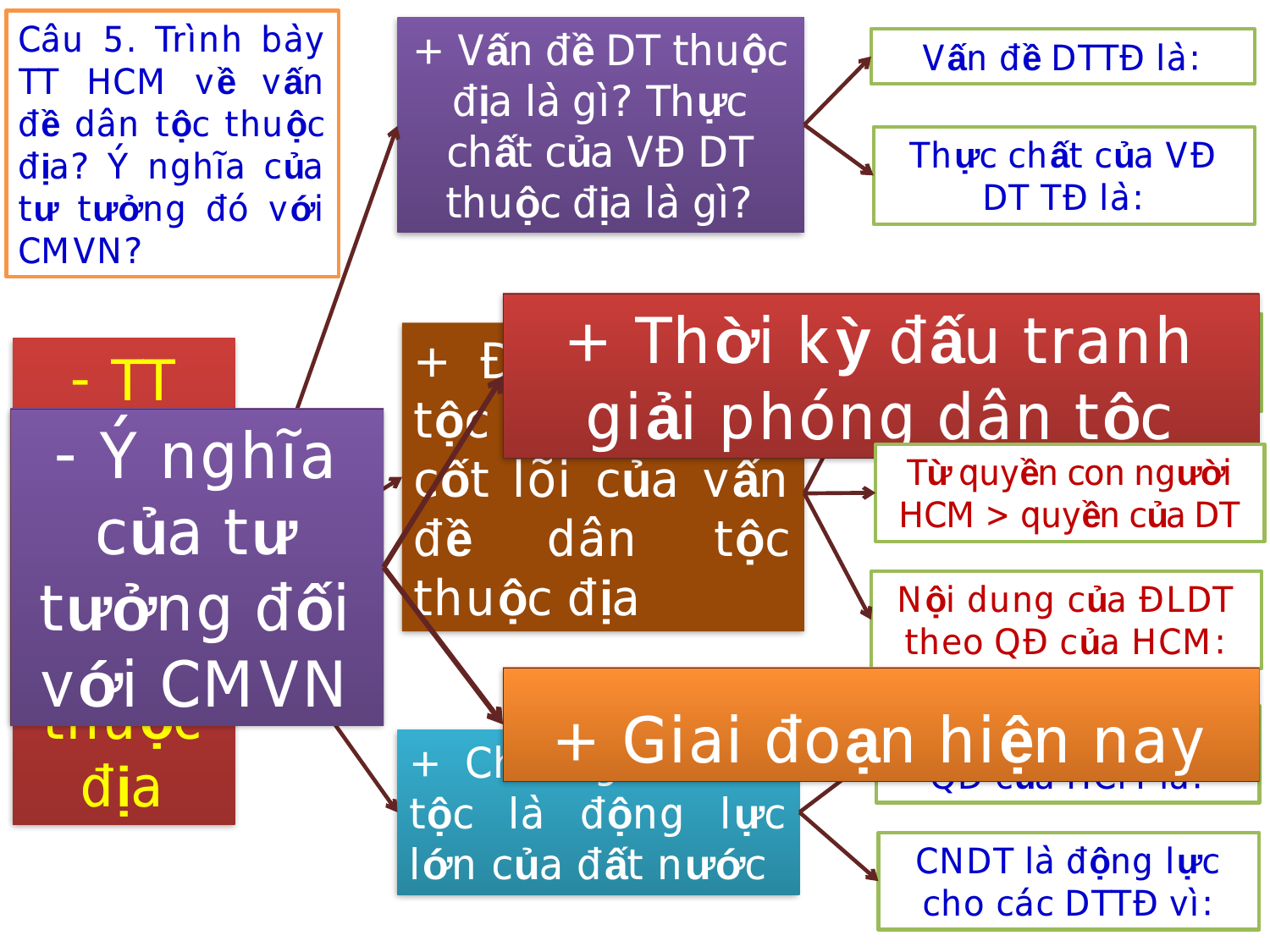

Câu 5. Trình bày TT HCM về vấn đề dân tộc thuộc địa? Ý nghĩa của tư tưởng đó với CMVN?
+ Vấn đề DT thuộc địa là gì? Thực chất của VĐ DT thuộc địa là gì?
Vấn đề DTTĐ là:
Thực chất của VĐ DT TĐ là:
+ Thời kỳ đấu tranh giải phóng dân tộc
Độc lập là:
Tự do là:
+ Độc lập dân tộc - Nội dung cốt lõi của vấn đề dân tộc thuộc địa
- TT HCM về vấn đề dân tộc thuộc địa
- Ý nghĩa của tư tưởng đối với CMVN
Từ quyền con người HCM > quyền của DT
Nội dung của ĐLDT theo QĐ của HCM:

+ Giai đoạn hiện nay
Chủ nghĩa DT theo QĐ của HCM là:
+ Chủ nghĩa dân tộc là động lực lớn của đất nước
CNDT là động lực cho các DTTĐ vì: